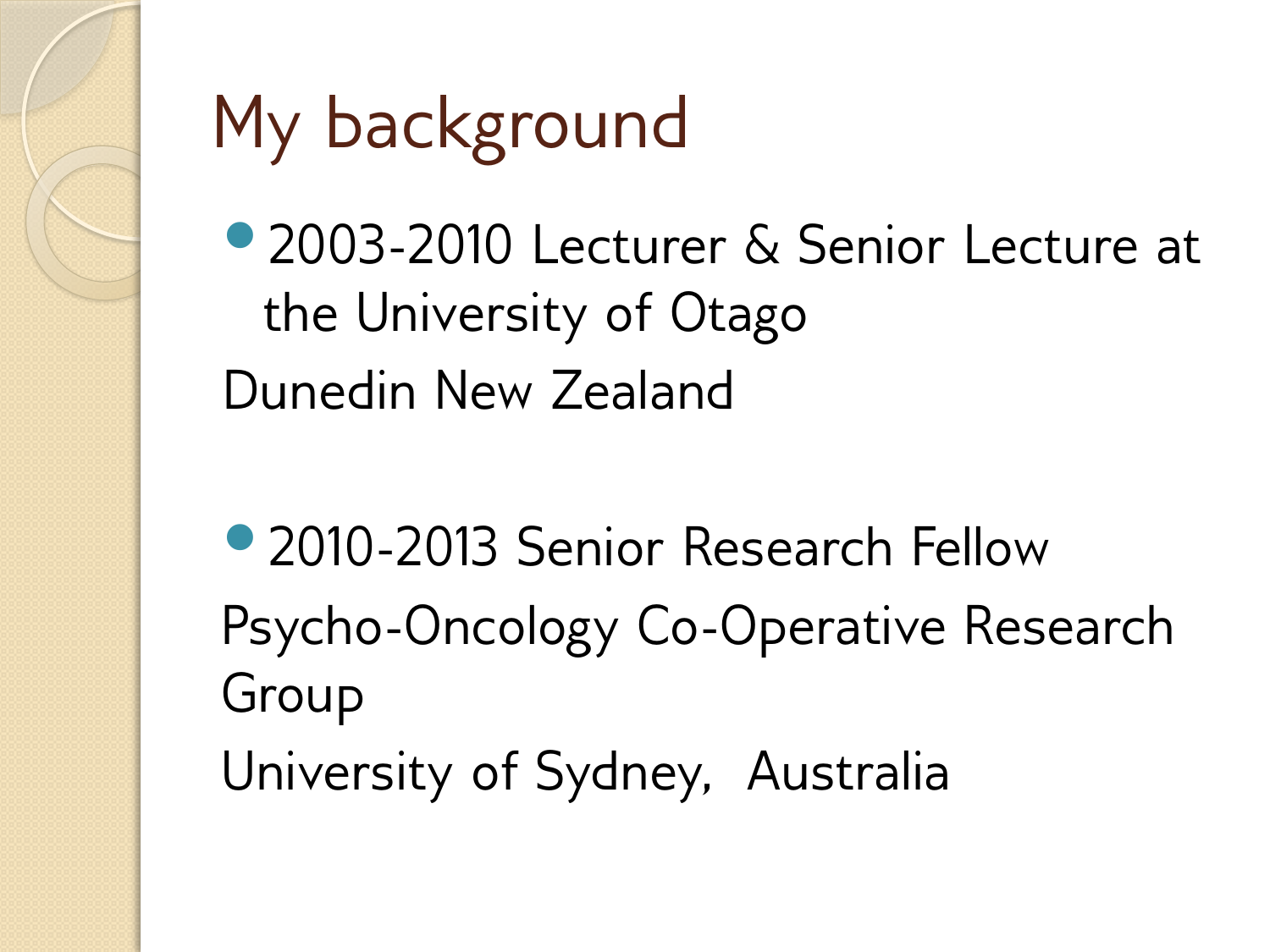

# My background
2003-2010 Lecturer & Senior Lecture at the University of Otago
Dunedin New Zealand

2010-2013 Senior Research Fellow
Psycho-Oncology Co-Operative Research Group
University of Sydney,  Australia